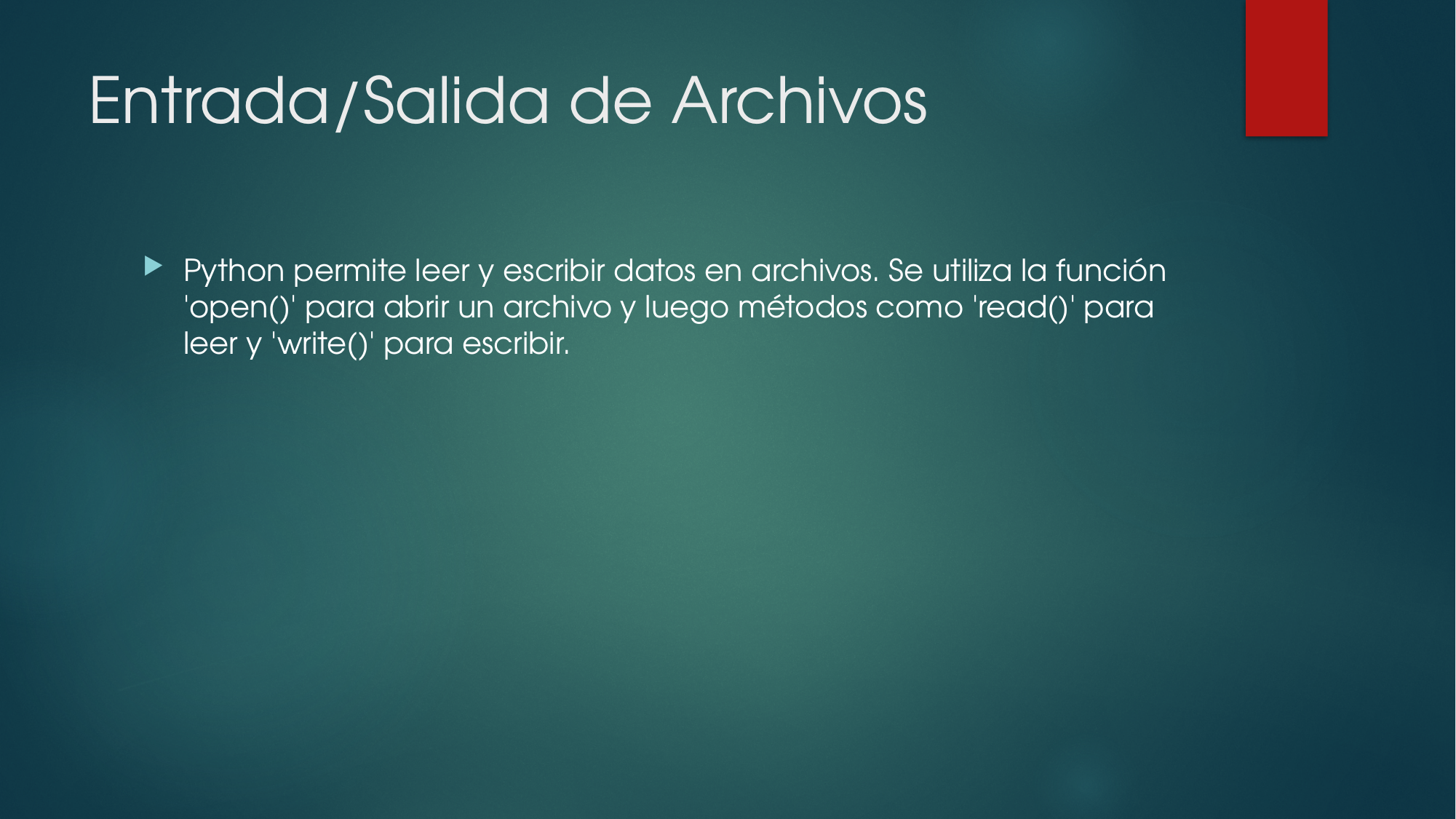

# Entrada/Salida de Archivos
Python permite leer y escribir datos en archivos. Se utiliza la función 'open()' para abrir un archivo y luego métodos como 'read()' para leer y 'write()' para escribir.